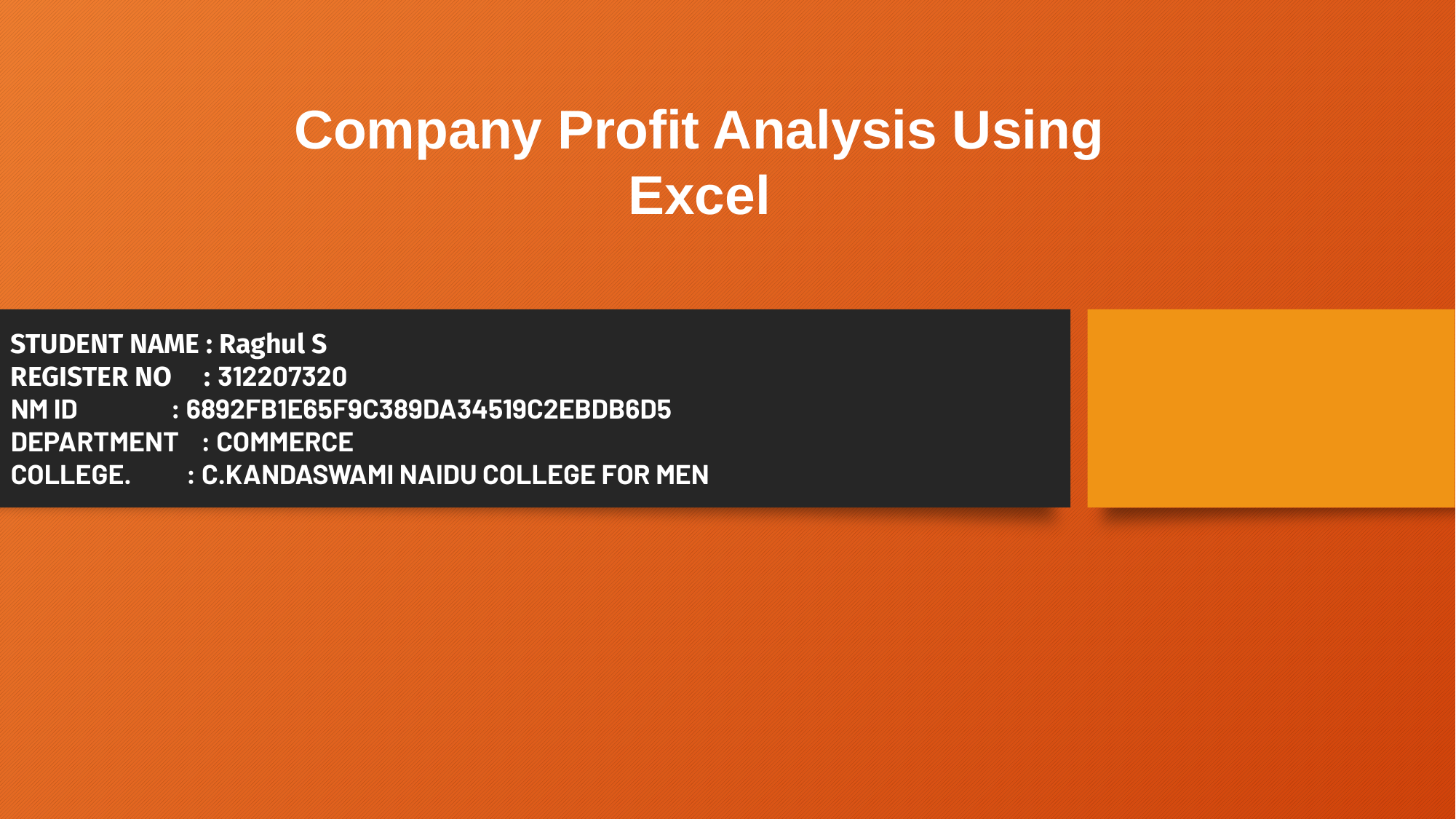

Company Profit Analysis Using Excel
STUDENT NAME : Raghul S
REGISTER NO     : 312207320
NM ID                 : 6892FB1E65F9C389DA34519C2EBDB6D5
DEPARTMENT    : COMMERCE
COLLEGE.          : C.KANDASWAMI NAIDU COLLEGE FOR MEN